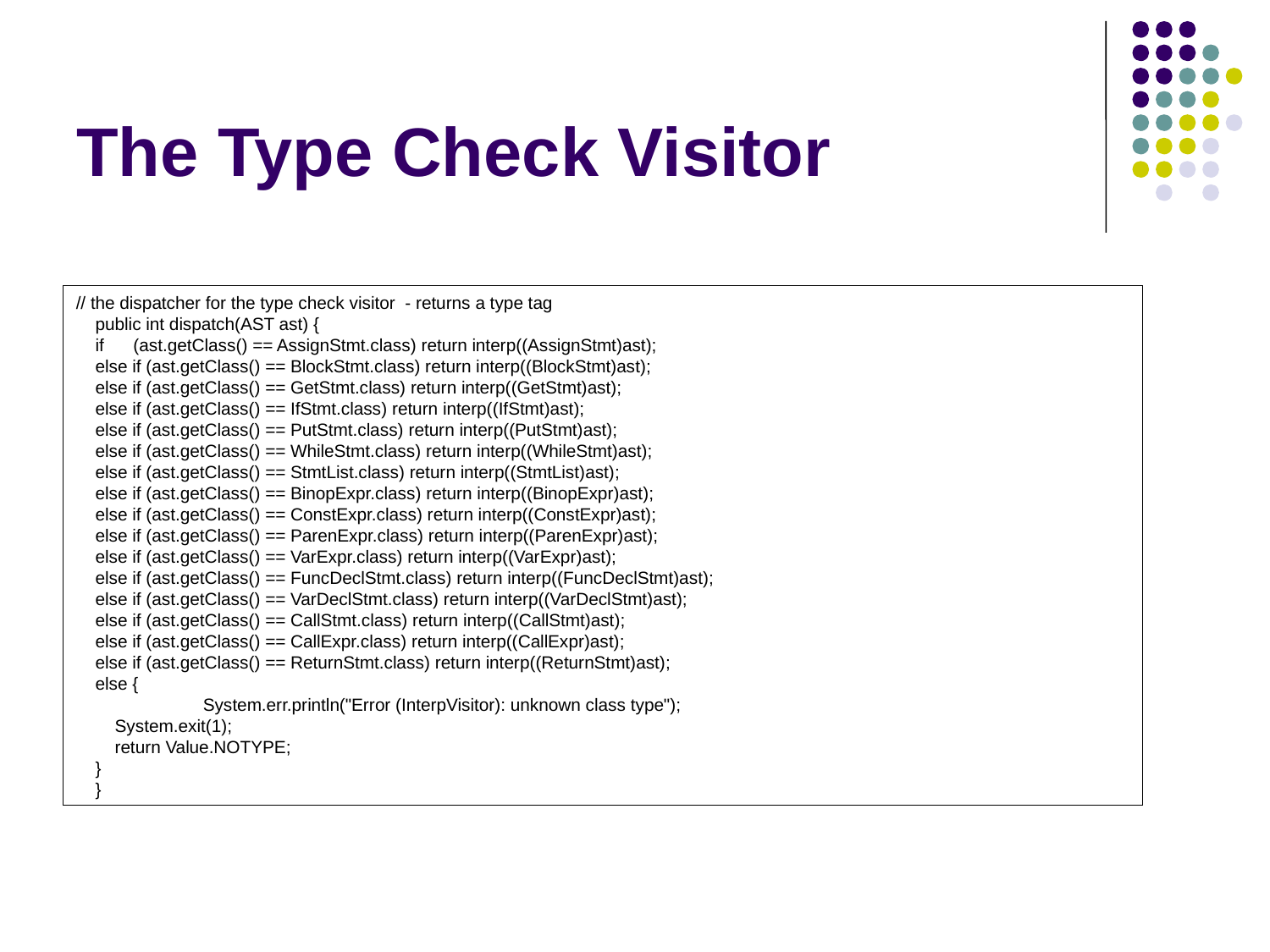

# The Type Check Visitor
// the dispatcher for the type check visitor  - returns a type tag
    public int dispatch(AST ast) {
    if      (ast.getClass() == AssignStmt.class) return interp((AssignStmt)ast);
    else if (ast.getClass() == BlockStmt.class) return interp((BlockStmt)ast);
    else if (ast.getClass() == GetStmt.class) return interp((GetStmt)ast);
    else if (ast.getClass() == IfStmt.class) return interp((IfStmt)ast);
    else if (ast.getClass() == PutStmt.class) return interp((PutStmt)ast);
    else if (ast.getClass() == WhileStmt.class) return interp((WhileStmt)ast);
    else if (ast.getClass() == StmtList.class) return interp((StmtList)ast);
    else if (ast.getClass() == BinopExpr.class) return interp((BinopExpr)ast);
    else if (ast.getClass() == ConstExpr.class) return interp((ConstExpr)ast);
    else if (ast.getClass() == ParenExpr.class) return interp((ParenExpr)ast);
    else if (ast.getClass() == VarExpr.class) return interp((VarExpr)ast);
    else if (ast.getClass() == FuncDeclStmt.class) return interp((FuncDeclStmt)ast);
    else if (ast.getClass() == VarDeclStmt.class) return interp((VarDeclStmt)ast);
    else if (ast.getClass() == CallStmt.class) return interp((CallStmt)ast);
    else if (ast.getClass() == CallExpr.class) return interp((CallExpr)ast);
    else if (ast.getClass() == ReturnStmt.class) return interp((ReturnStmt)ast);
    else {
	System.err.println("Error (InterpVisitor): unknown class type");
        System.exit(1);
        return Value.NOTYPE;
    }
    }